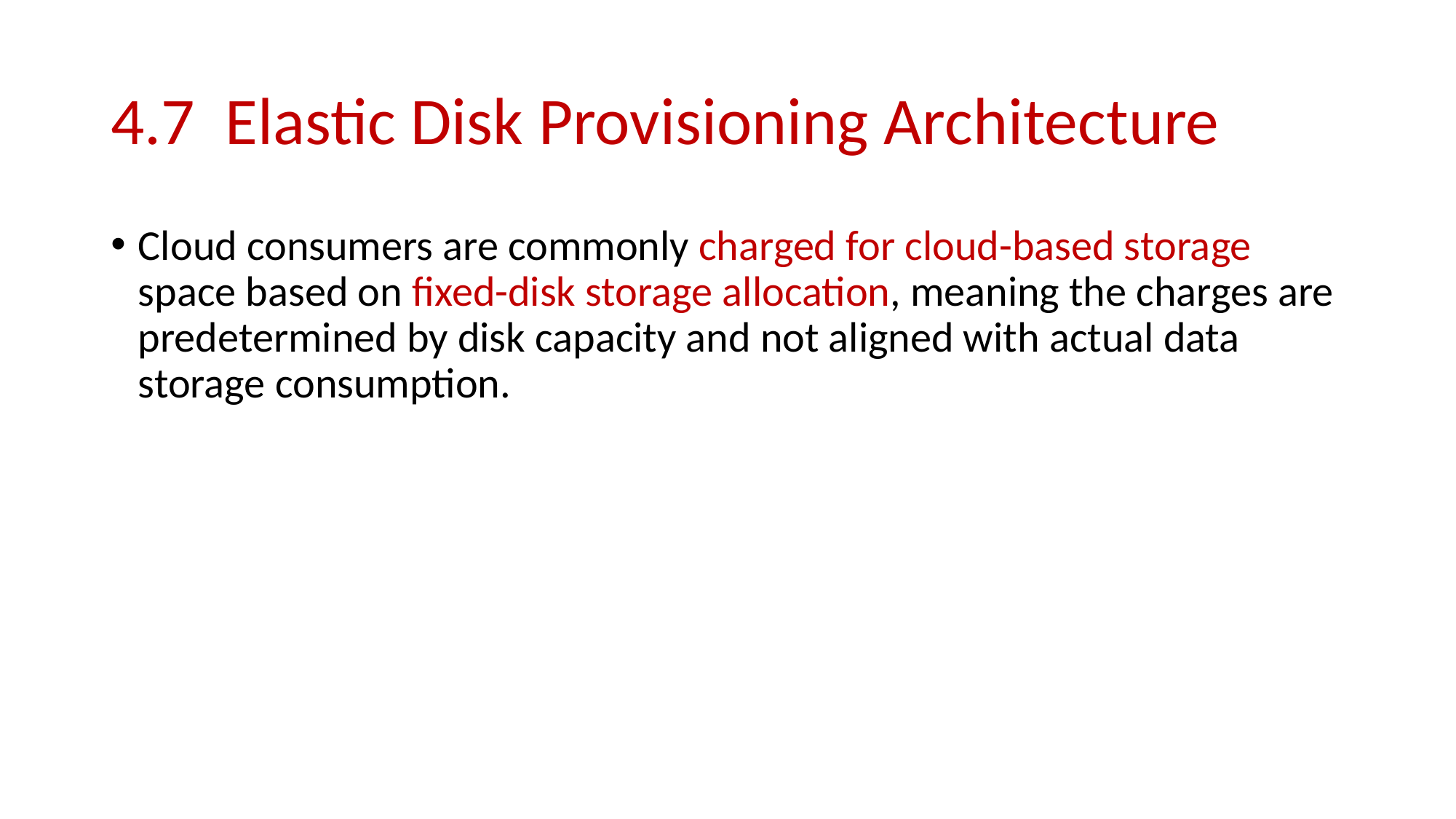

# 4.7  Elastic Disk Provisioning Architecture
Cloud consumers are commonly charged for cloud-based storage space based on fixed-disk storage allocation, meaning the charges are predetermined by disk capacity and not aligned with actual data storage consumption.